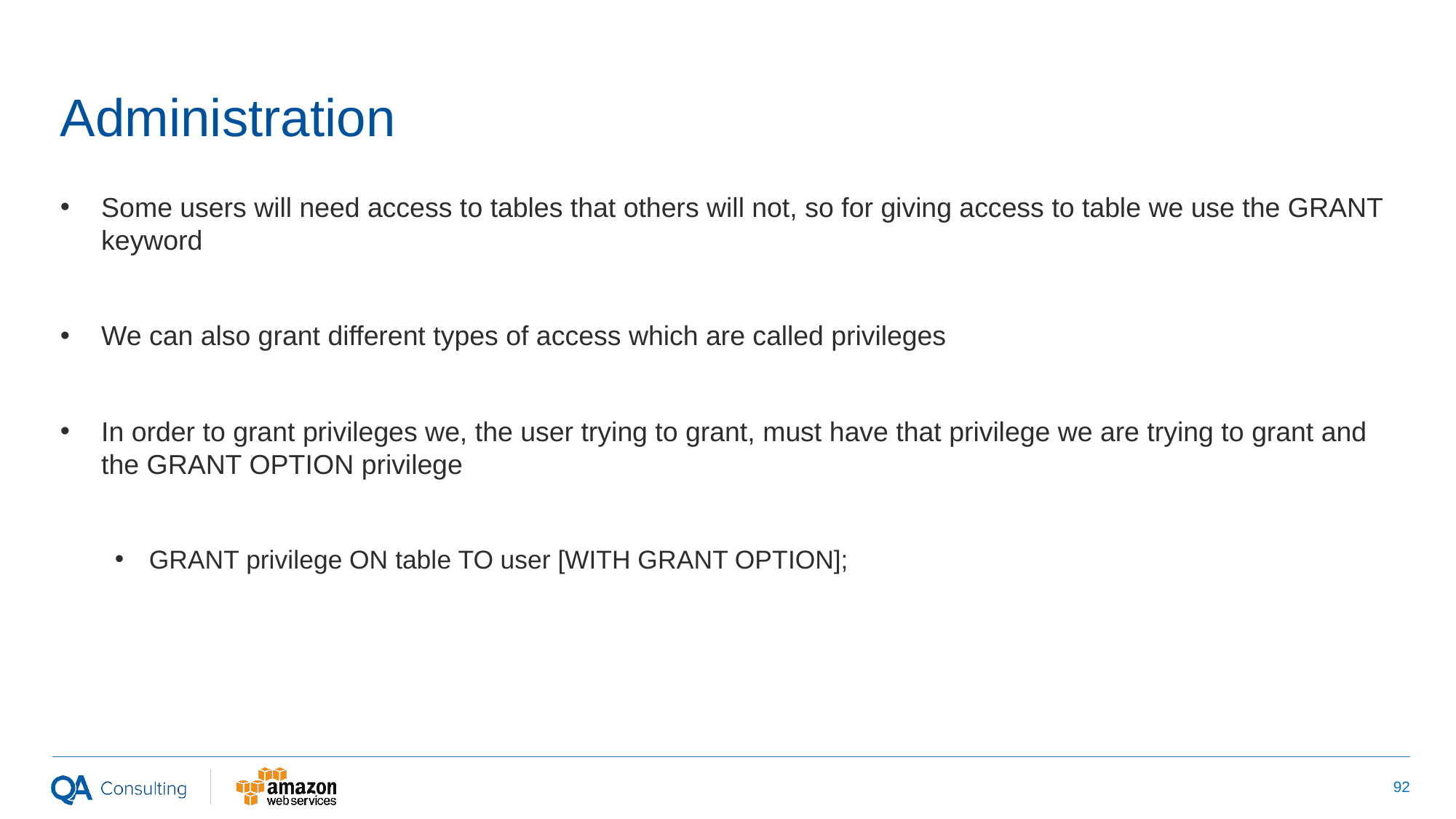

# Administration
Some users will need access to tables that others will not, so for giving access to table we use the GRANT keyword

We can also grant different types of access which are called privileges

In order to grant privileges we, the user trying to grant, must have that privilege we are trying to grant and the GRANT OPTION privilege

GRANT privilege ON table TO user [WITH GRANT OPTION];